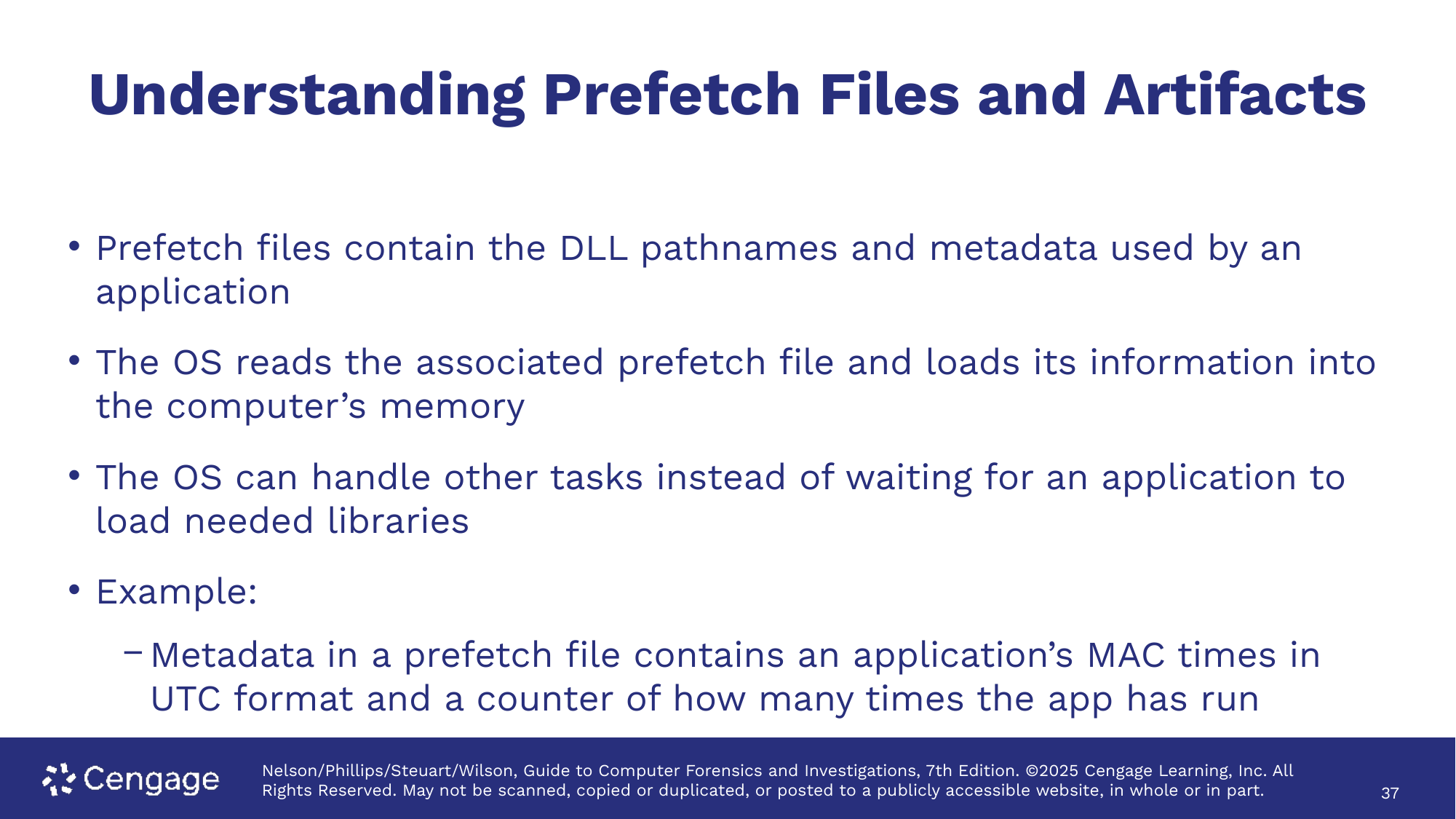

# Understanding Prefetch Files and Artifacts
Prefetch files contain the DLL pathnames and metadata used by an application
The OS reads the associated prefetch file and loads its information into the computer’s memory
The OS can handle other tasks instead of waiting for an application to load needed libraries
Example:
Metadata in a prefetch file contains an application’s MAC times in UTC format and a counter of how many times the app has run